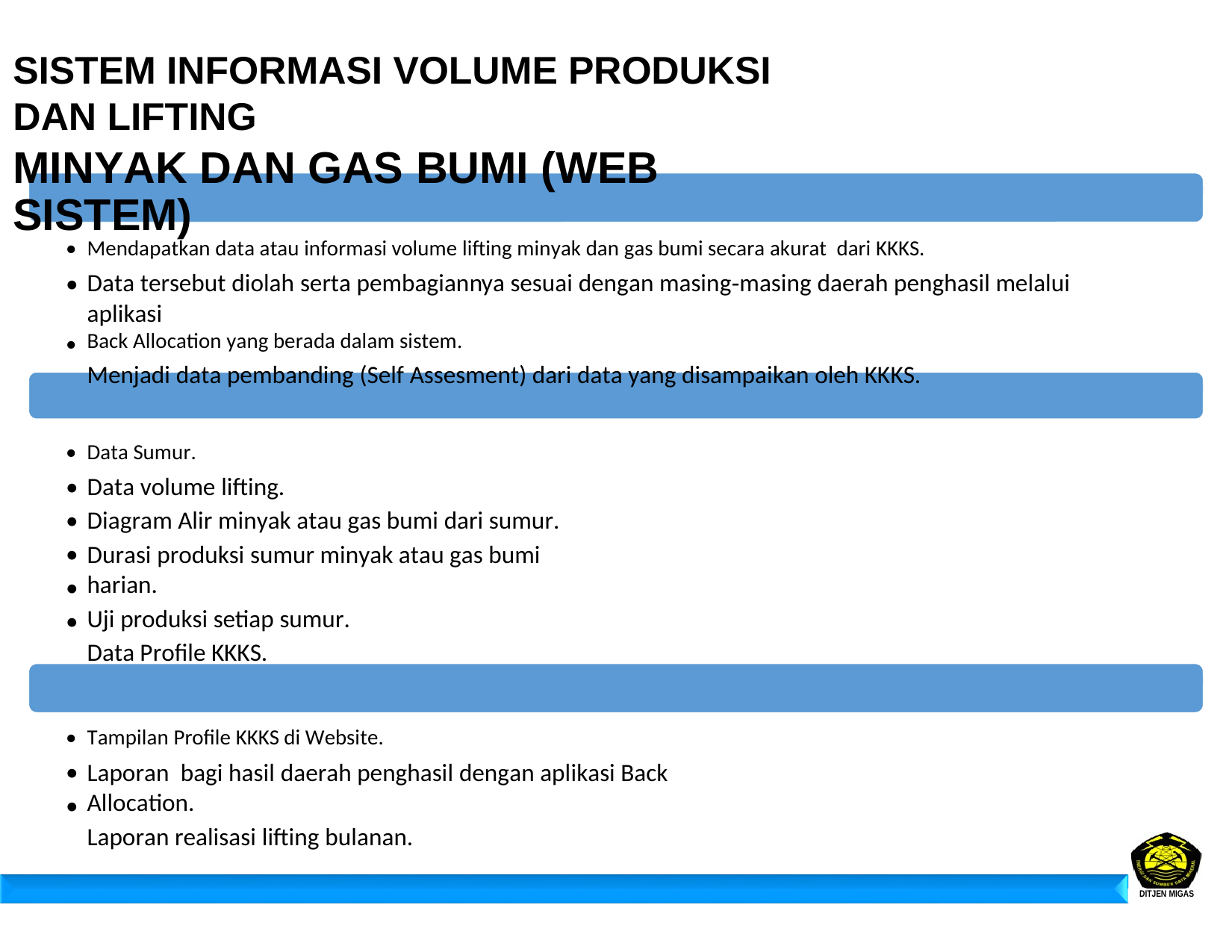

SISTEM INFORMASI VOLUME PRODUKSI DAN LIFTING
MINYAK DAN GAS BUMI (WEB SISTEM)

•
•
Mendapatkan data atau informasi volume lifting minyak dan gas bumi secara akurat dari KKKS.
Data tersebut diolah serta pembagiannya sesuai dengan masing‐masing daerah penghasil melalui aplikasi
Back Allocation yang berada dalam sistem.
Menjadi data pembanding (Self Assesment) dari data yang disampaikan oleh KKKS.
•

•
•
•
•
•
•
Data Sumur.
Data volume lifting.
Diagram Alir minyak atau gas bumi dari sumur.
Durasi produksi sumur minyak atau gas bumi harian.
Uji produksi setiap sumur.
Data Profile KKKS.

•
•
•
Tampilan Profile KKKS di Website.
Laporan  bagi hasil daerah penghasil dengan aplikasi Back Allocation.
Laporan realisasi lifting bulanan.

DITJEN MIGAS